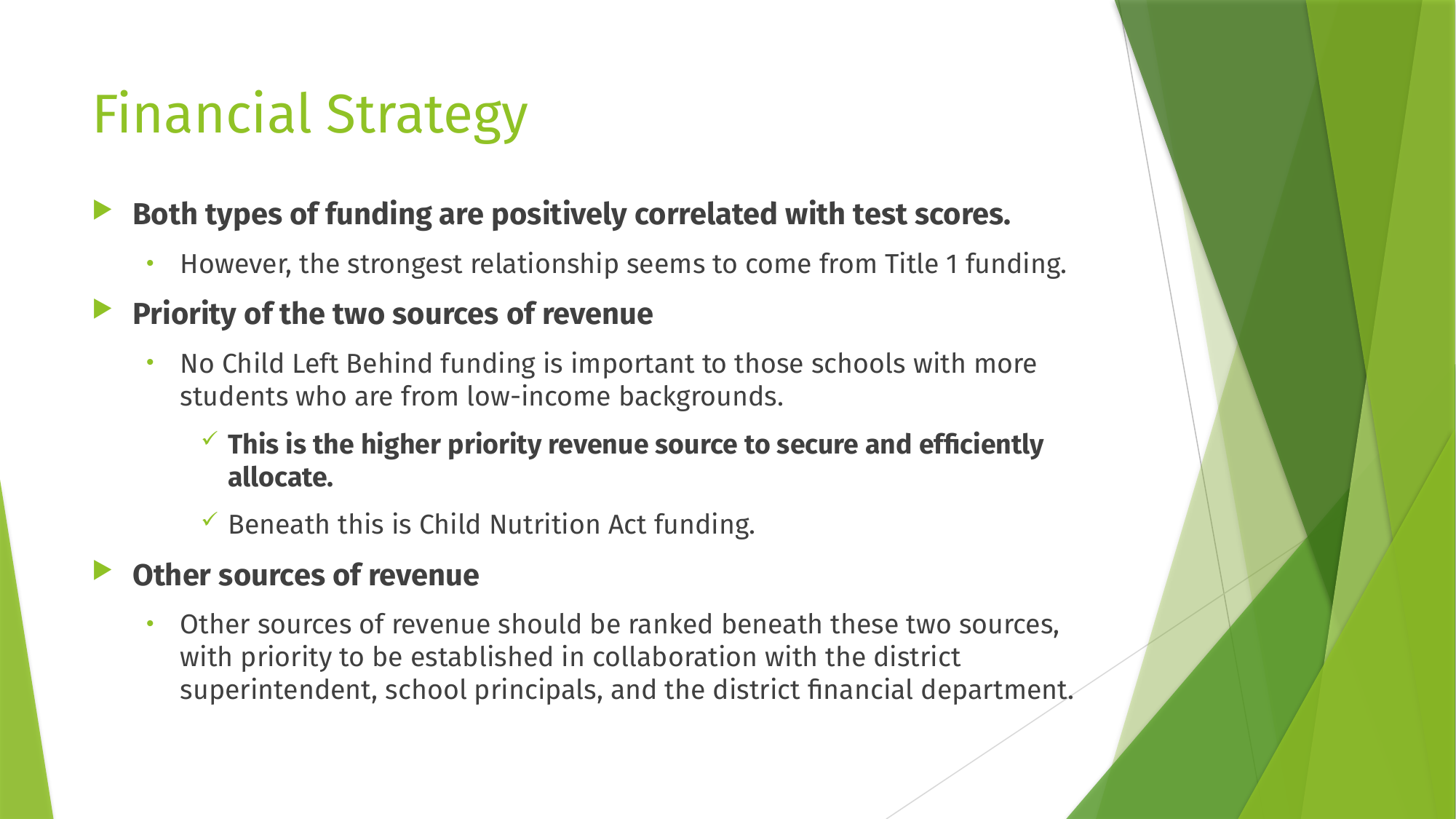

# Financial Strategy
Both types of funding are positively correlated with test scores.
However, the strongest relationship seems to come from Title 1 funding.
Priority of the two sources of revenue
No Child Left Behind funding is important to those schools with more students who are from low-income backgrounds.
This is the higher priority revenue source to secure and efficiently allocate.
Beneath this is Child Nutrition Act funding.
Other sources of revenue
Other sources of revenue should be ranked beneath these two sources, with priority to be established in collaboration with the district superintendent, school principals, and the district financial department.